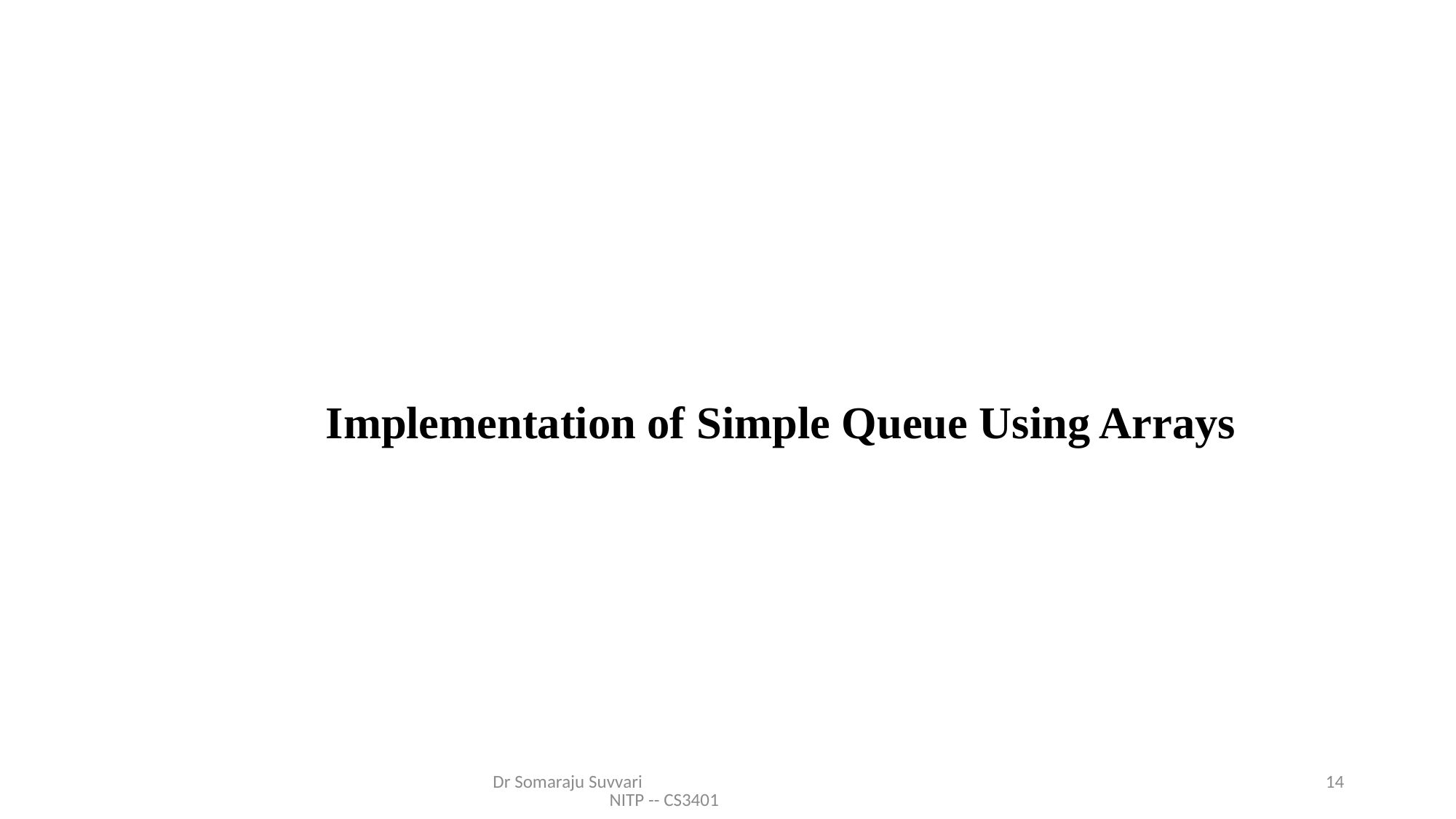

Implementation of Simple Queue Using Arrays

Dr Somaraju Suvvari                                                                                                        NITP -- CS3401
14